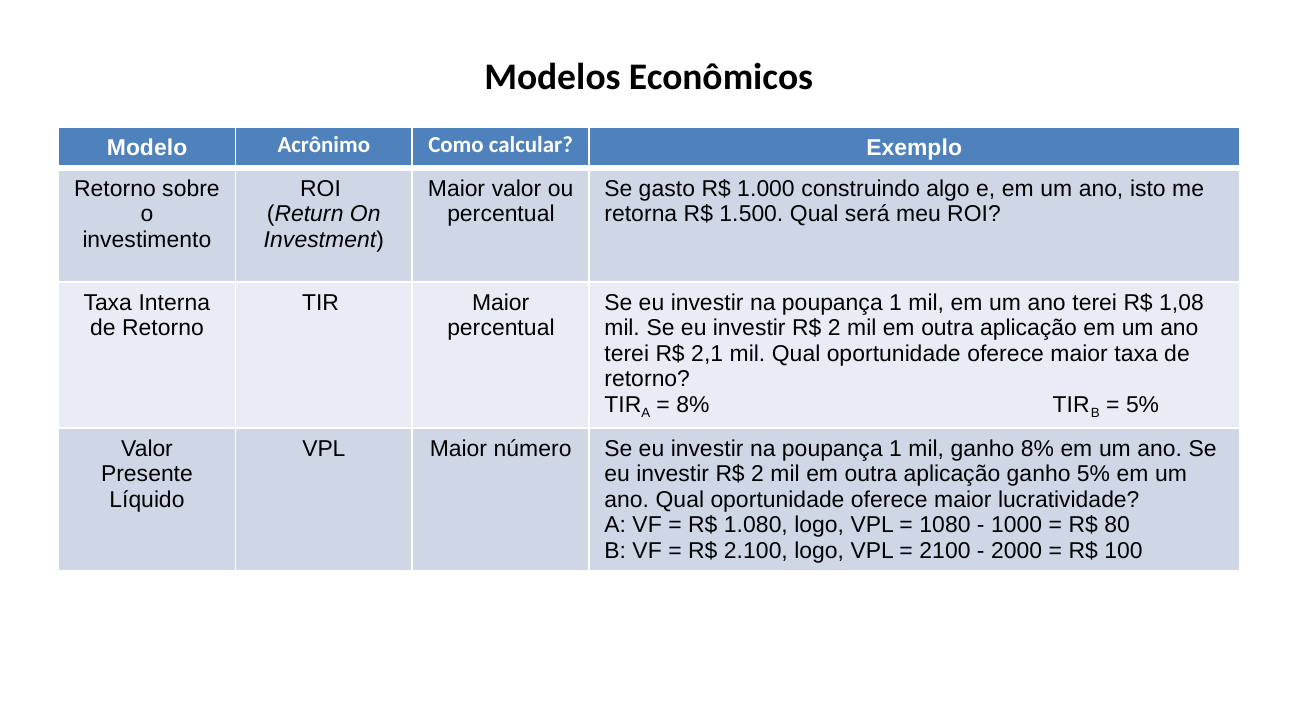

Modelos Econômicos
| Modelo | Acrônimo | Como calcular? | Exemplo |
| --- | --- | --- | --- |
| Retorno sobre o investimento | ROI (Return On Investment) | Maior valor ou percentual | Se gasto R$ 1.000 construindo algo e, em um ano, isto me retorna R$ 1.500. Qual será meu ROI? |
| Taxa Interna de Retorno | TIR | Maior percentual | Se eu investir na poupança 1 mil, em um ano terei R$ 1,08 mil. Se eu investir R$ 2 mil em outra aplicação em um ano terei R$ 2,1 mil. Qual oportunidade oferece maior taxa de retorno? TIRA = 8% TIRB = 5% |
| Valor Presente Líquido | VPL | Maior número | Se eu investir na poupança 1 mil, ganho 8% em um ano. Se eu investir R$ 2 mil em outra aplicação ganho 5% em um ano. Qual oportunidade oferece maior lucratividade? A: VF = R$ 1.080, logo, VPL = 1080 - 1000 = R$ 80 B: VF = R$ 2.100, logo, VPL = 2100 - 2000 = R$ 100 |